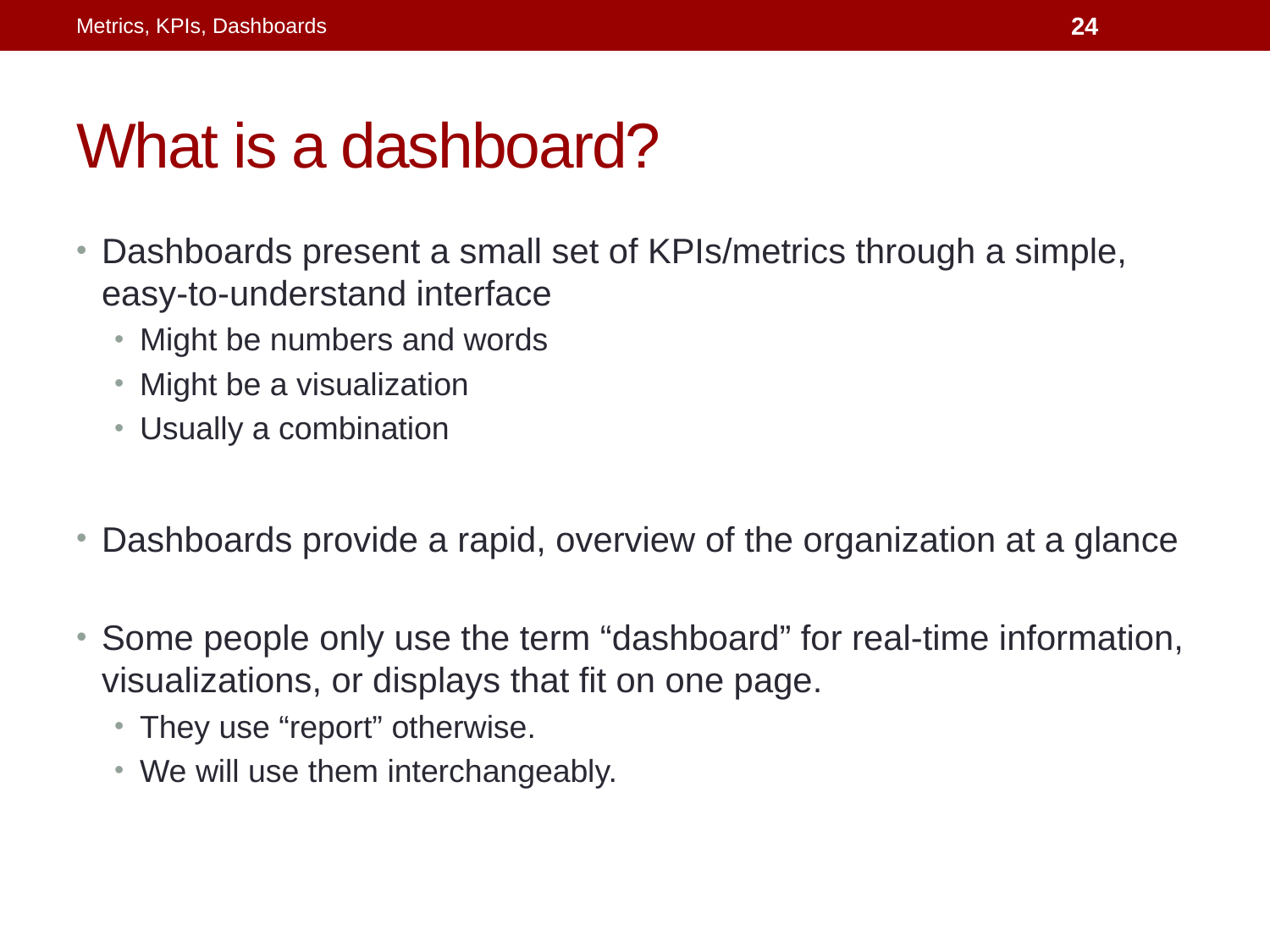

Metrics, KPIs, Dashboards
24
# What is a dashboard?
Dashboards present a small set of KPIs/metrics through a simple, easy-to-understand interface
Might be numbers and words
Might be a visualization
Usually a combination

Dashboards provide a rapid, overview of the organization at a glance

Some people only use the term “dashboard” for real-time information, visualizations, or displays that fit on one page.
They use “report” otherwise.
We will use them interchangeably.